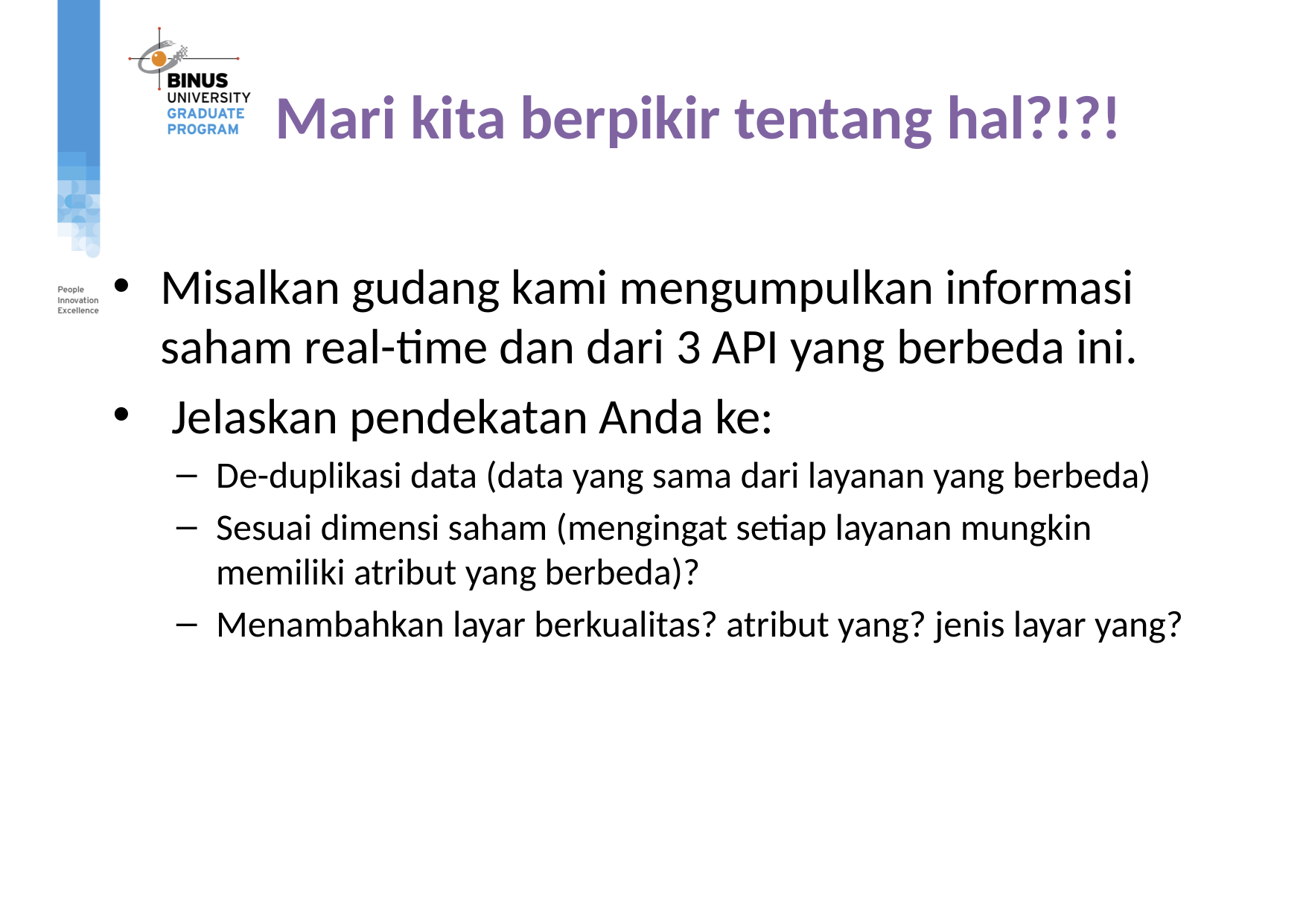

# Mari kita berpikir tentang hal?!?!
Misalkan gudang kami mengumpulkan informasi saham real-time dan dari 3 API yang berbeda ini.
 Jelaskan pendekatan Anda ke:
De-duplikasi data (data yang sama dari layanan yang berbeda)
Sesuai dimensi saham (mengingat setiap layanan mungkin memiliki atribut yang berbeda)?
Menambahkan layar berkualitas? atribut yang? jenis layar yang?